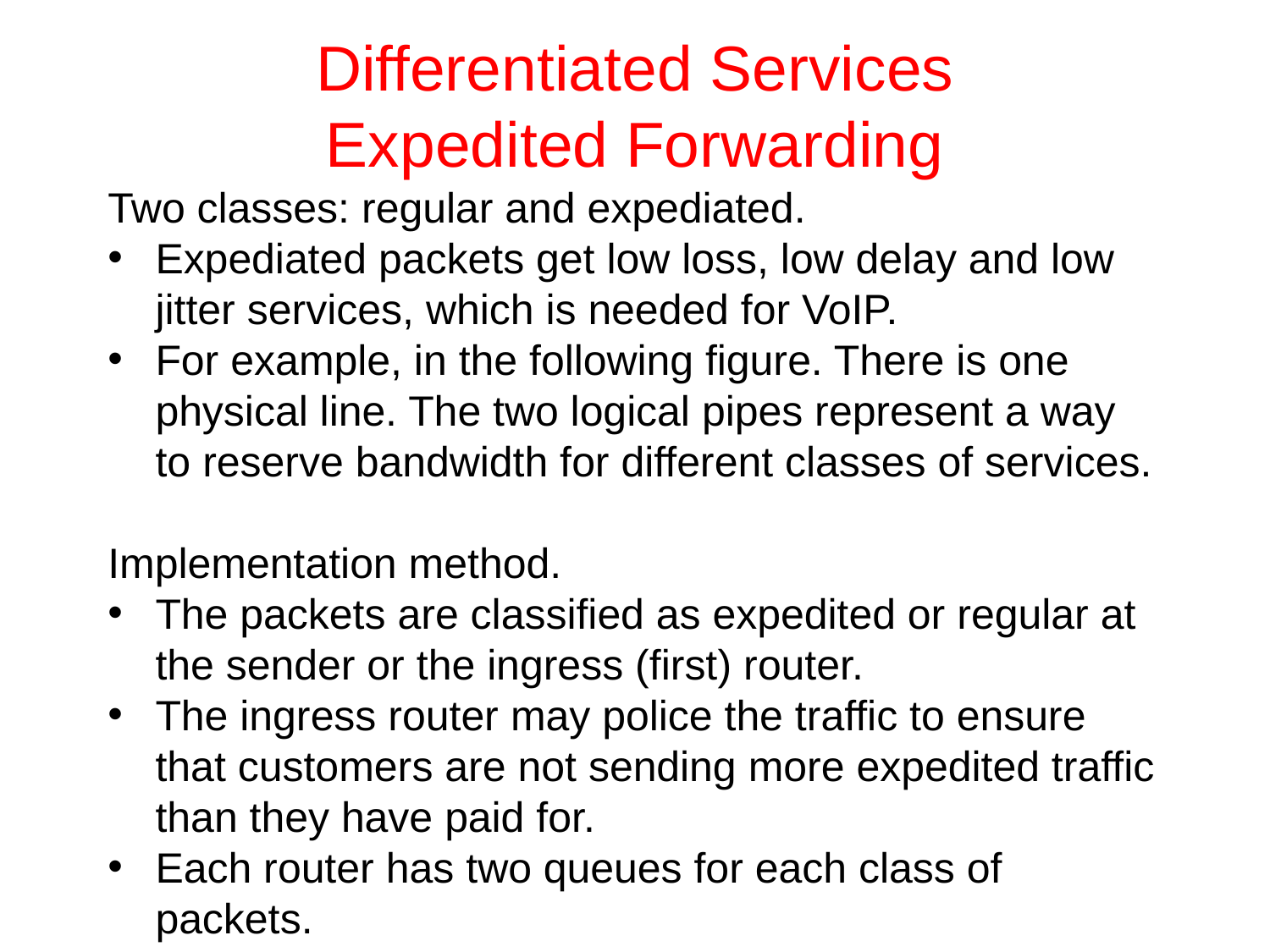

# Differentiated Services Expedited Forwarding
Two classes: regular and expediated.
Expediated packets get low loss, low delay and low jitter services, which is needed for VoIP.
For example, in the following figure. There is one physical line. The two logical pipes represent a way to reserve bandwidth for different classes of services.

Implementation method.
The packets are classified as expedited or regular at the sender or the ingress (first) router.
The ingress router may police the traffic to ensure that customers are not sending more expedited traffic than they have paid for.
Each router has two queues for each class of packets.
Using a priority scheduler.